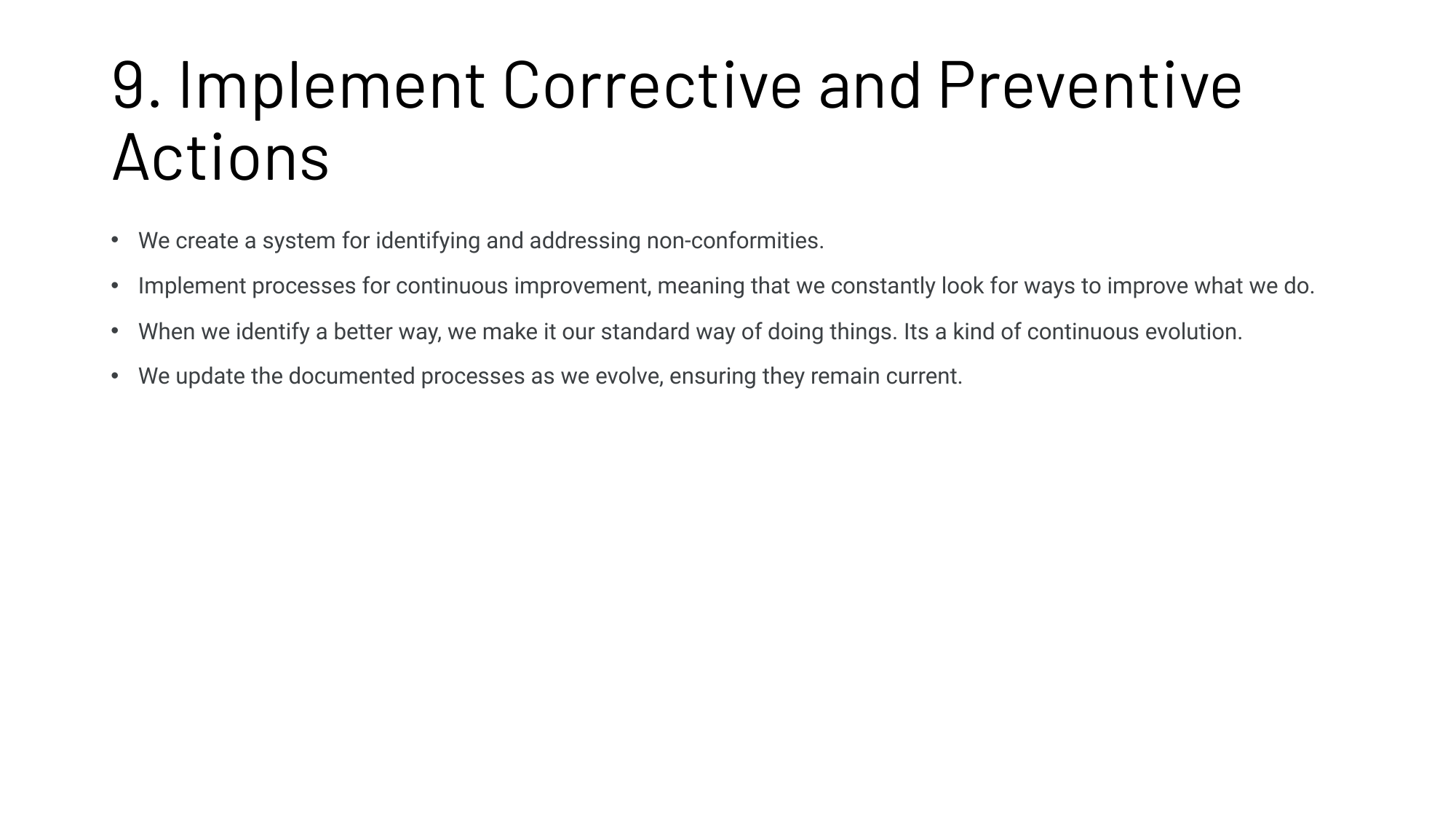

# 9. Implement Corrective and Preventive Actions
We create a system for identifying and addressing non-conformities.
Implement processes for continuous improvement, meaning that we constantly look for ways to improve what we do.
When we identify a better way, we make it our standard way of doing things. Its a kind of continuous evolution.
We update the documented processes as we evolve, ensuring they remain current.